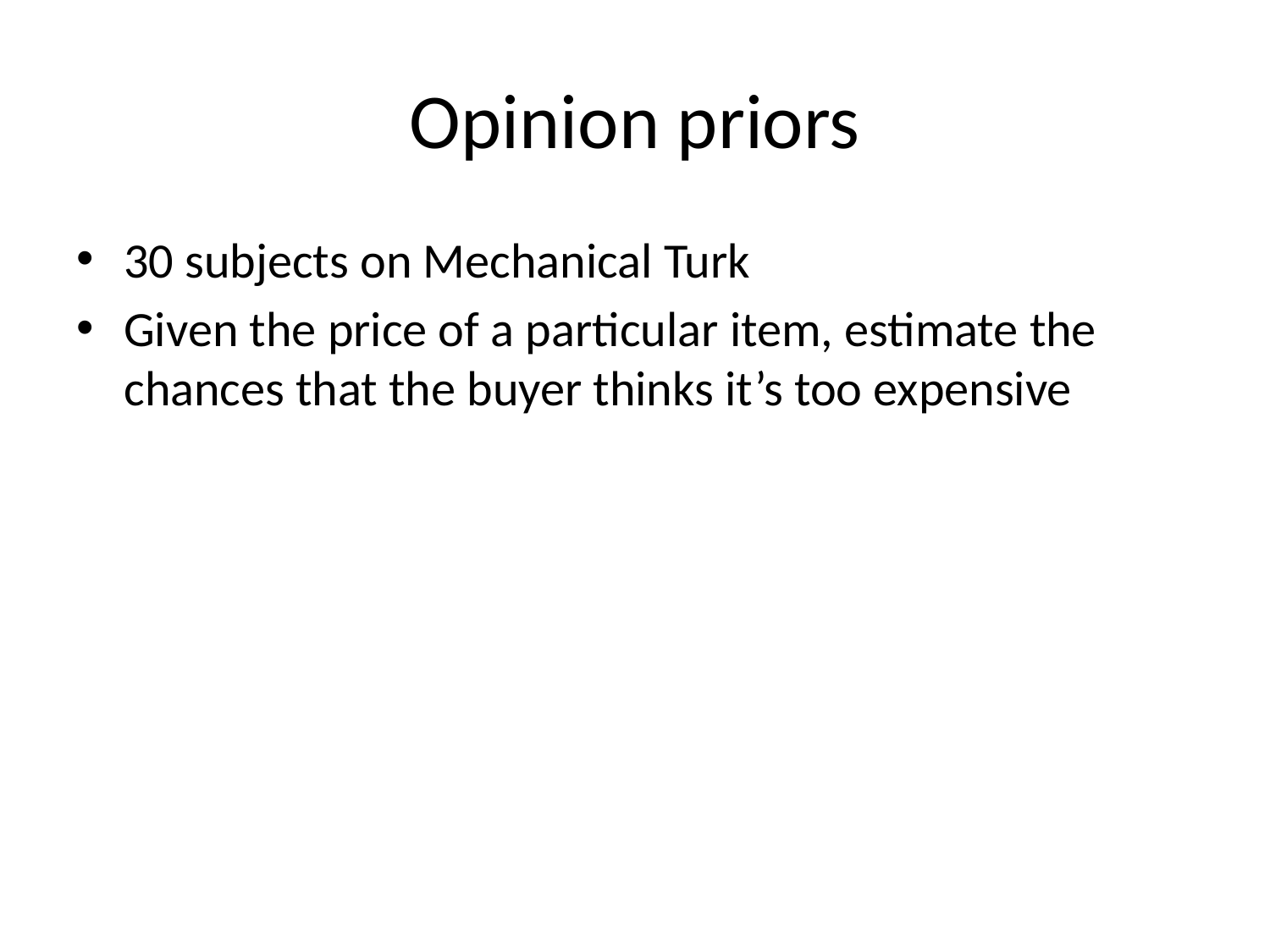

# Opinion priors
30 subjects on Mechanical Turk
Given the price of a particular item, estimate the chances that the buyer thinks it’s too expensive